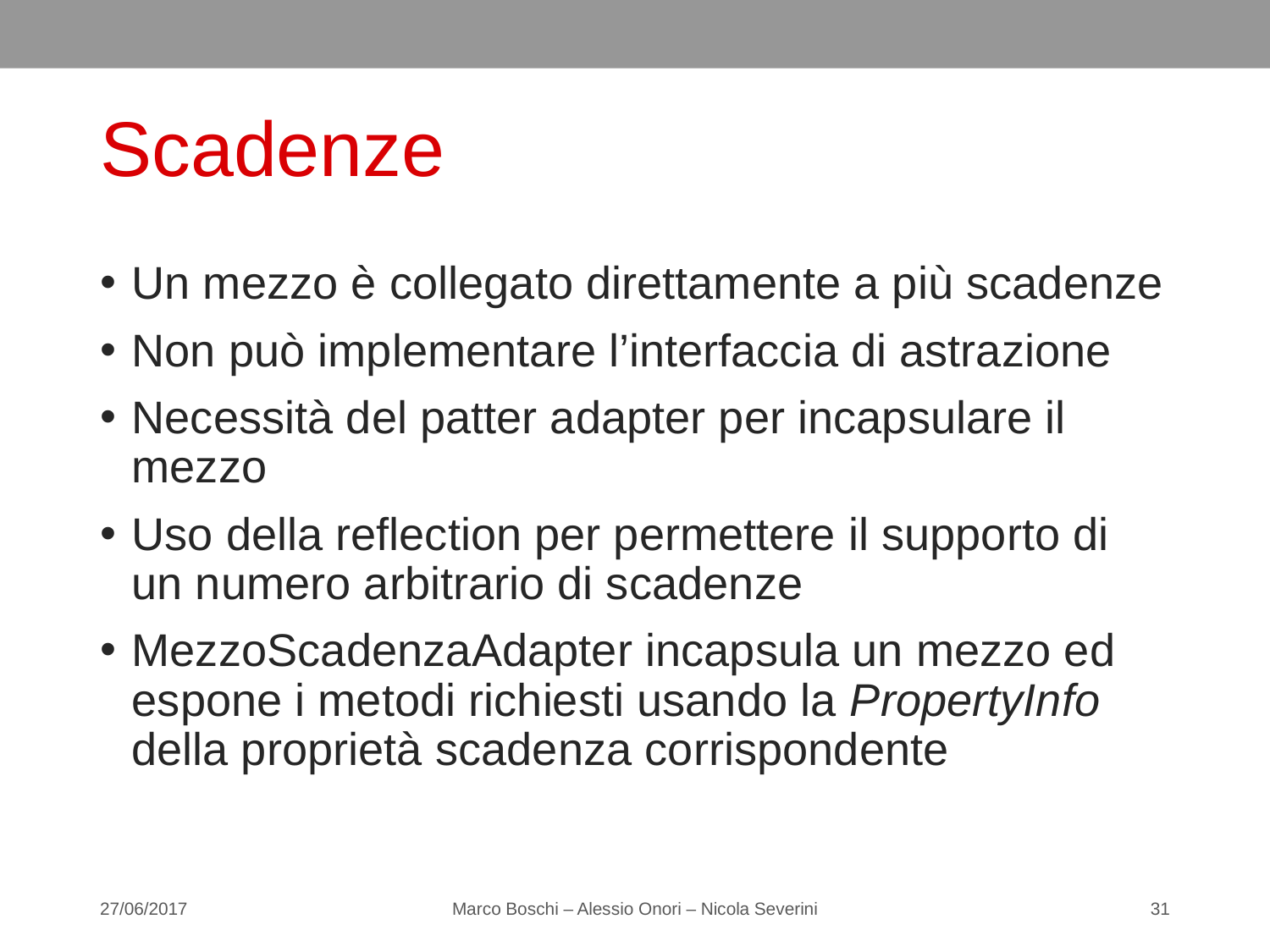

# Scadenze
Un mezzo è collegato direttamente a più scadenze
Non può implementare l’interfaccia di astrazione
Necessità del patter adapter per incapsulare il mezzo
Uso della reflection per permettere il supporto di un numero arbitrario di scadenze
MezzoScadenzaAdapter incapsula un mezzo ed espone i metodi richiesti usando la PropertyInfo della proprietà scadenza corrispondente

27/06/2017
Marco Boschi – Alessio Onori – Nicola Severini
31